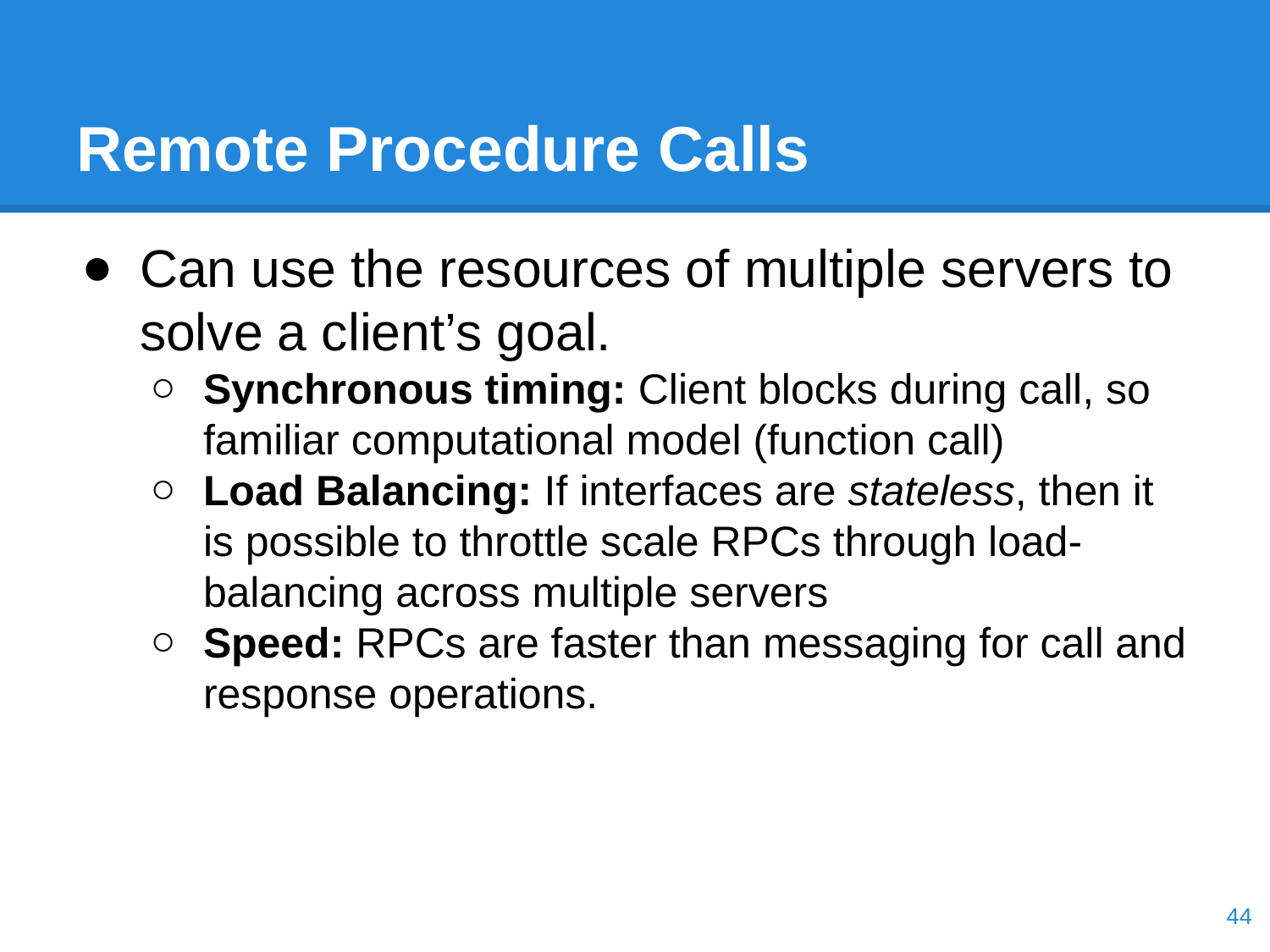

# Remote Procedure Calls
Can use the resources of multiple servers to solve a client’s goal.
Synchronous timing: Client blocks during call, so familiar computational model (function call)
Load Balancing: If interfaces are stateless, then it is possible to throttle scale RPCs through load-balancing across multiple servers
Speed: RPCs are faster than messaging for call and response operations.
44